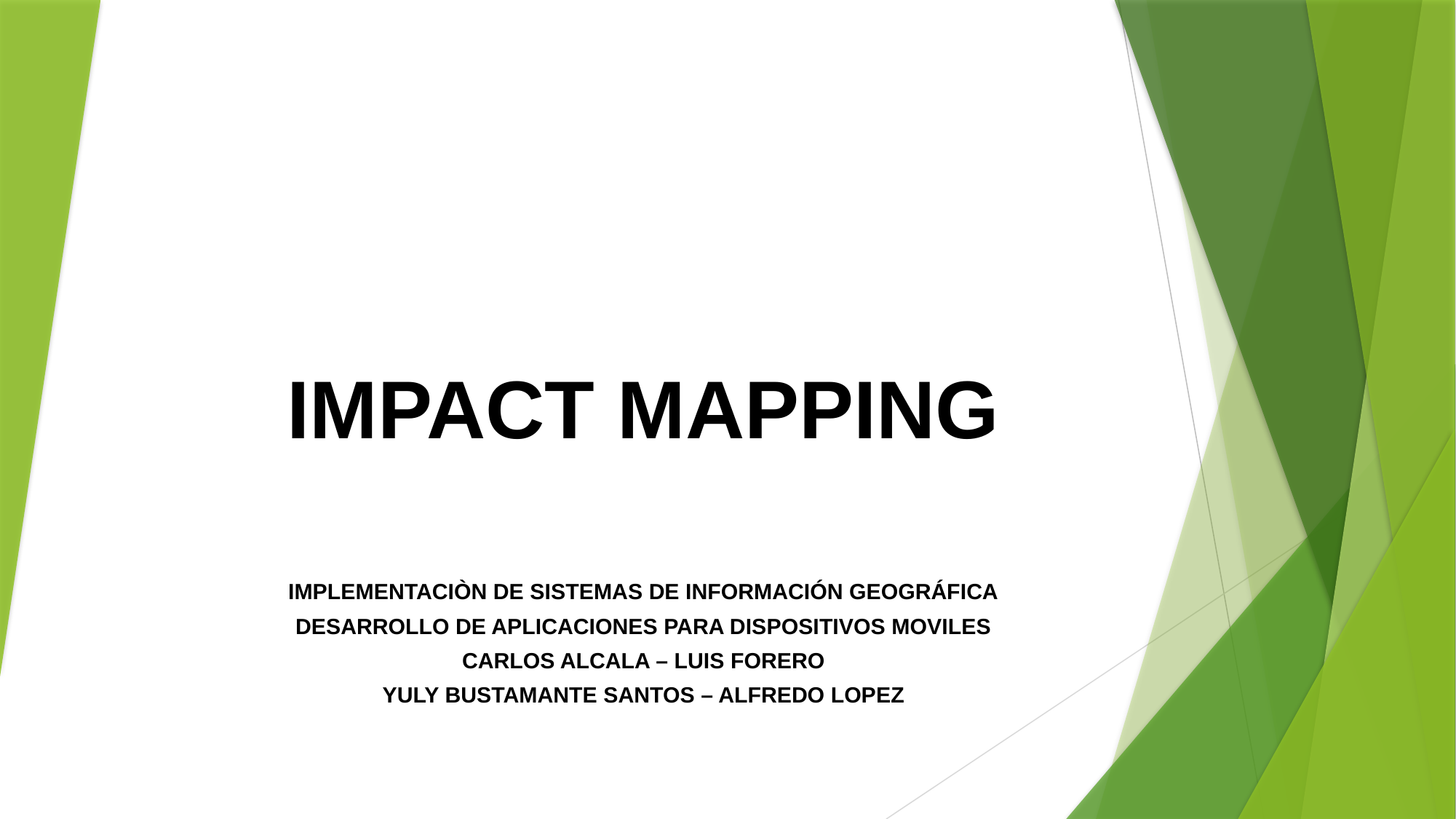

# IMPACT MAPPING

IMPLEMENTACIÒN DE SISTEMAS DE INFORMACIÓN GEOGRÁFICA
DESARROLLO DE APLICACIONES PARA DISPOSITIVOS MOVILES
CARLOS ALCALA – LUIS FORERO
YULY BUSTAMANTE SANTOS – ALFREDO LOPEZ